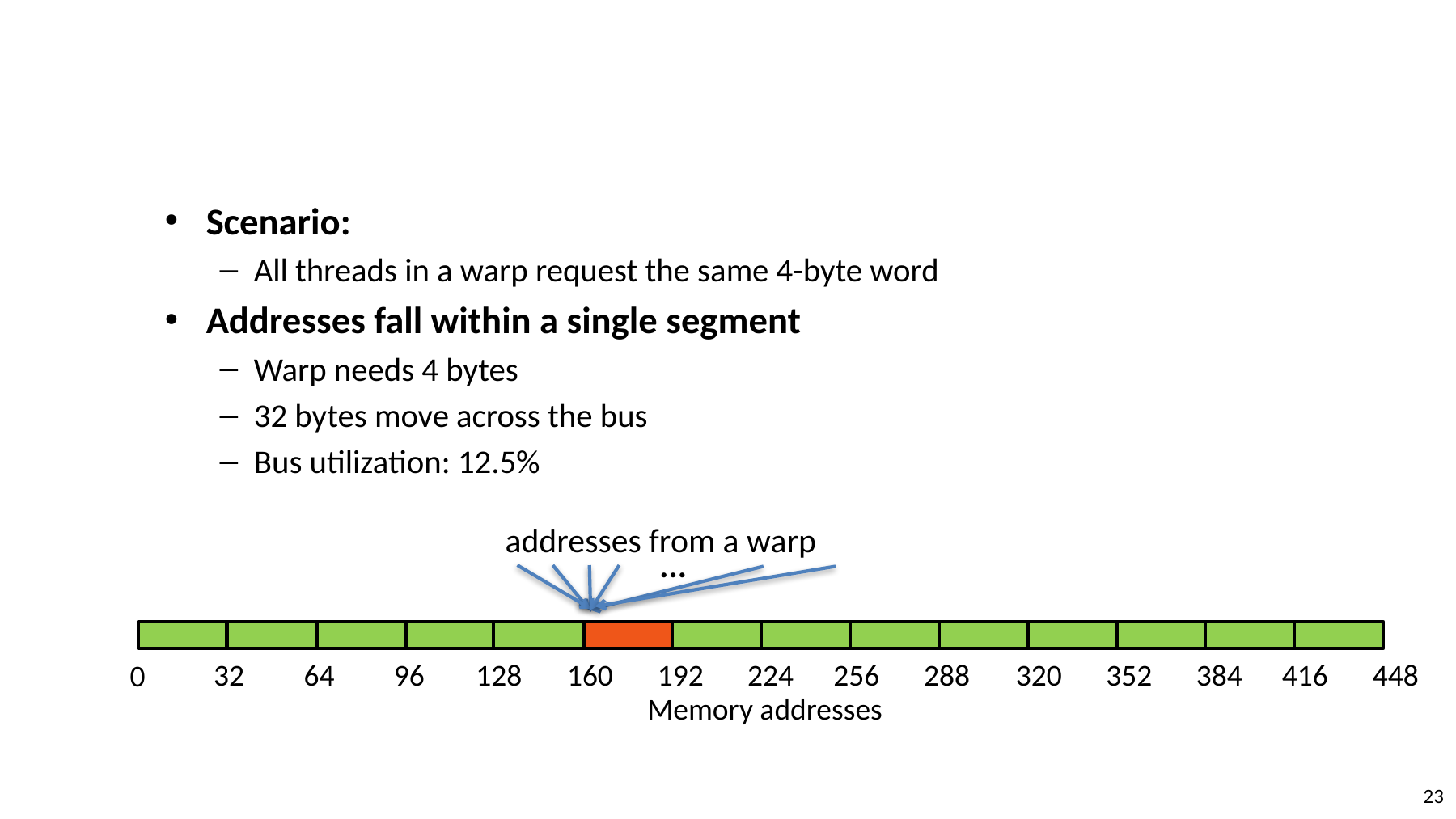

#
Scenario:
All threads in a warp request the same 4-byte word
Addresses fall within a single segment
Warp needs 4 bytes
32 bytes move across the bus
Bus utilization: 12.5%

addresses from a warp
...

224
256
288
384
416
448
32
64
96
128
160
192
320
352
0
Memory addresses
23
© 2012, NVIDIA